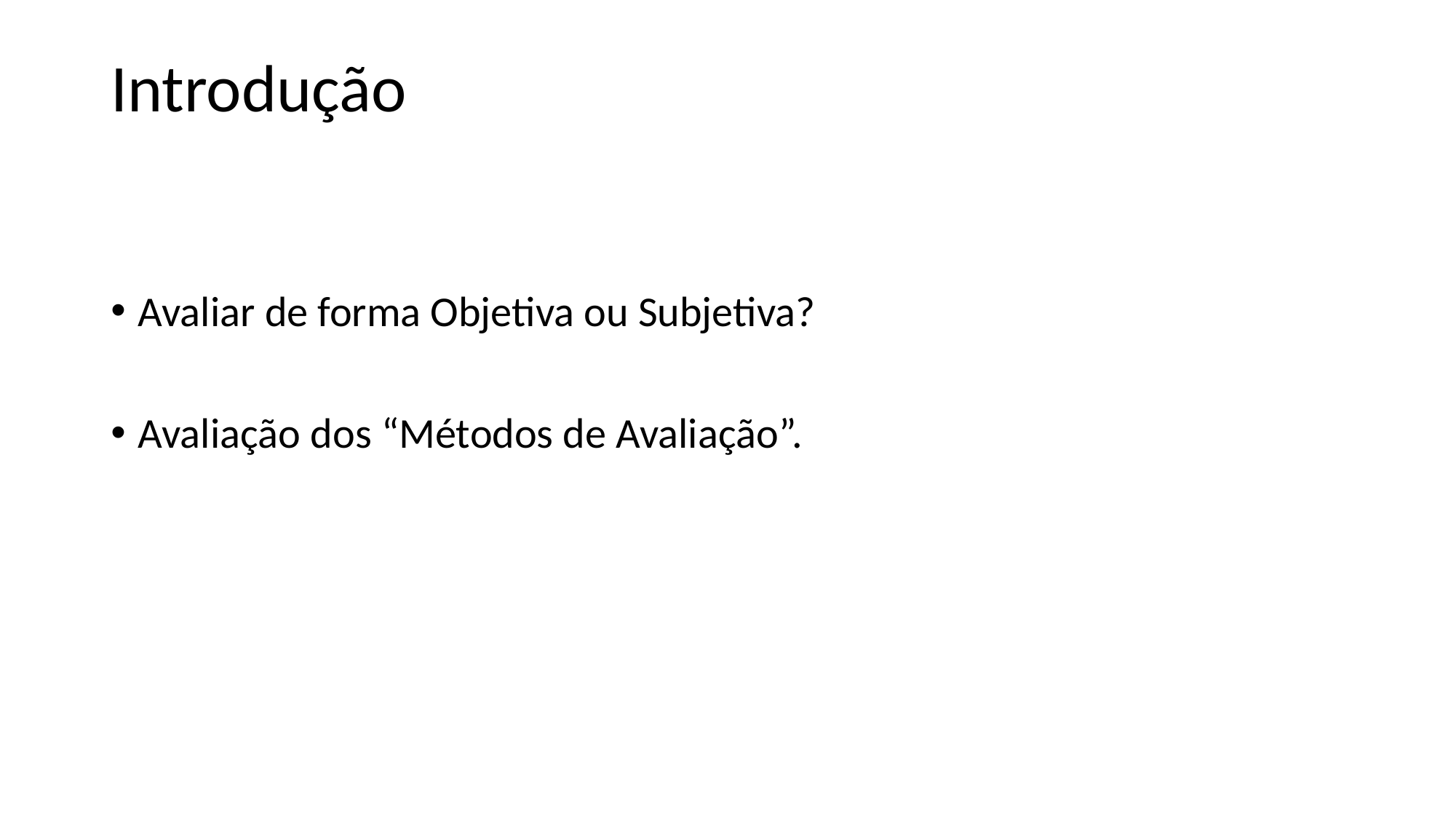

# Introdução

Avaliar de forma Objetiva ou Subjetiva?

Avaliação dos “Métodos de Avaliação”.